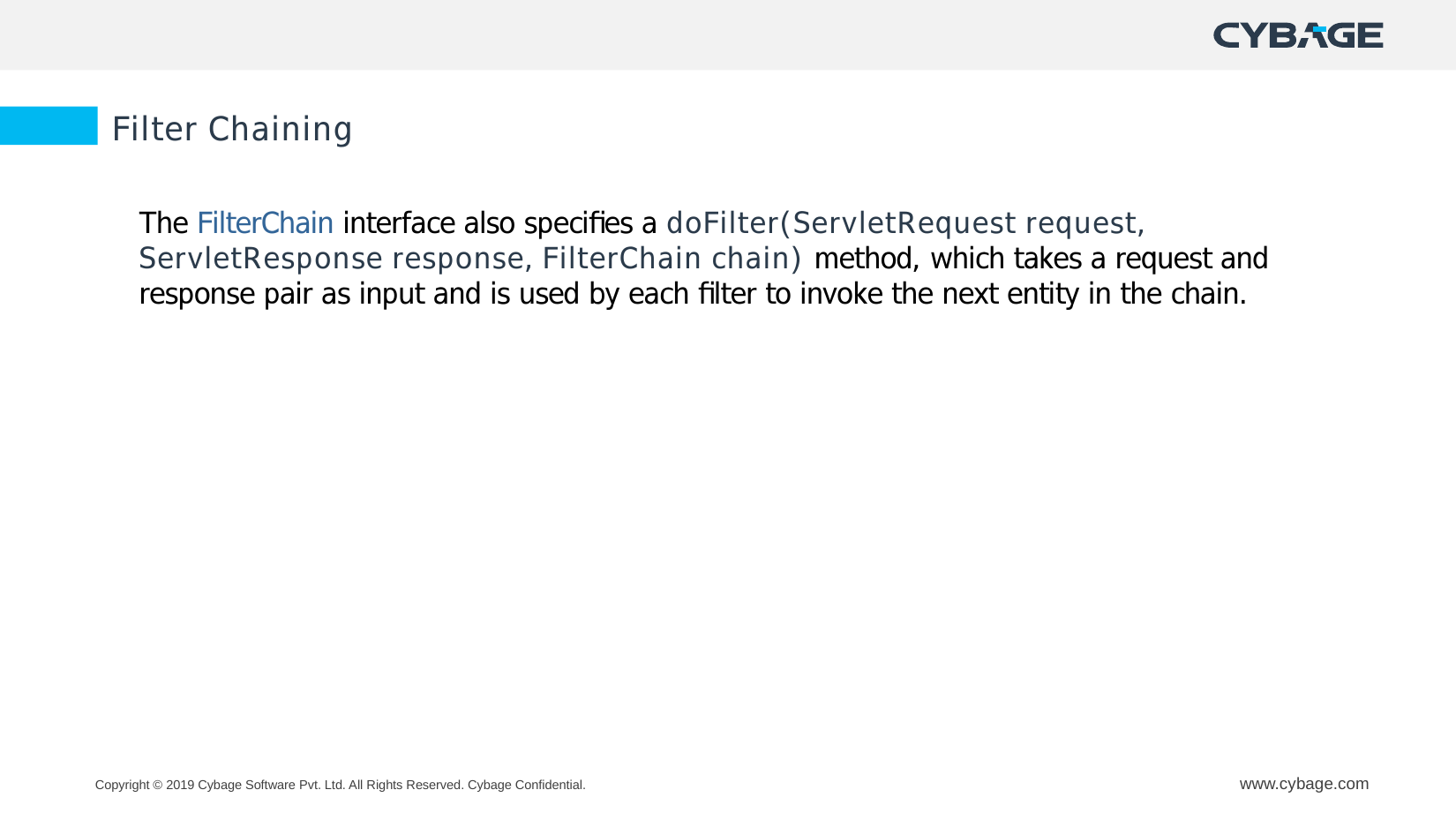

Filter Chaining

The FilterChain interface also specifies a doFilter(ServletRequest request, ServletResponse response, FilterChain chain) method, which takes a request and response pair as input and is used by each filter to invoke the next entity in the chain.